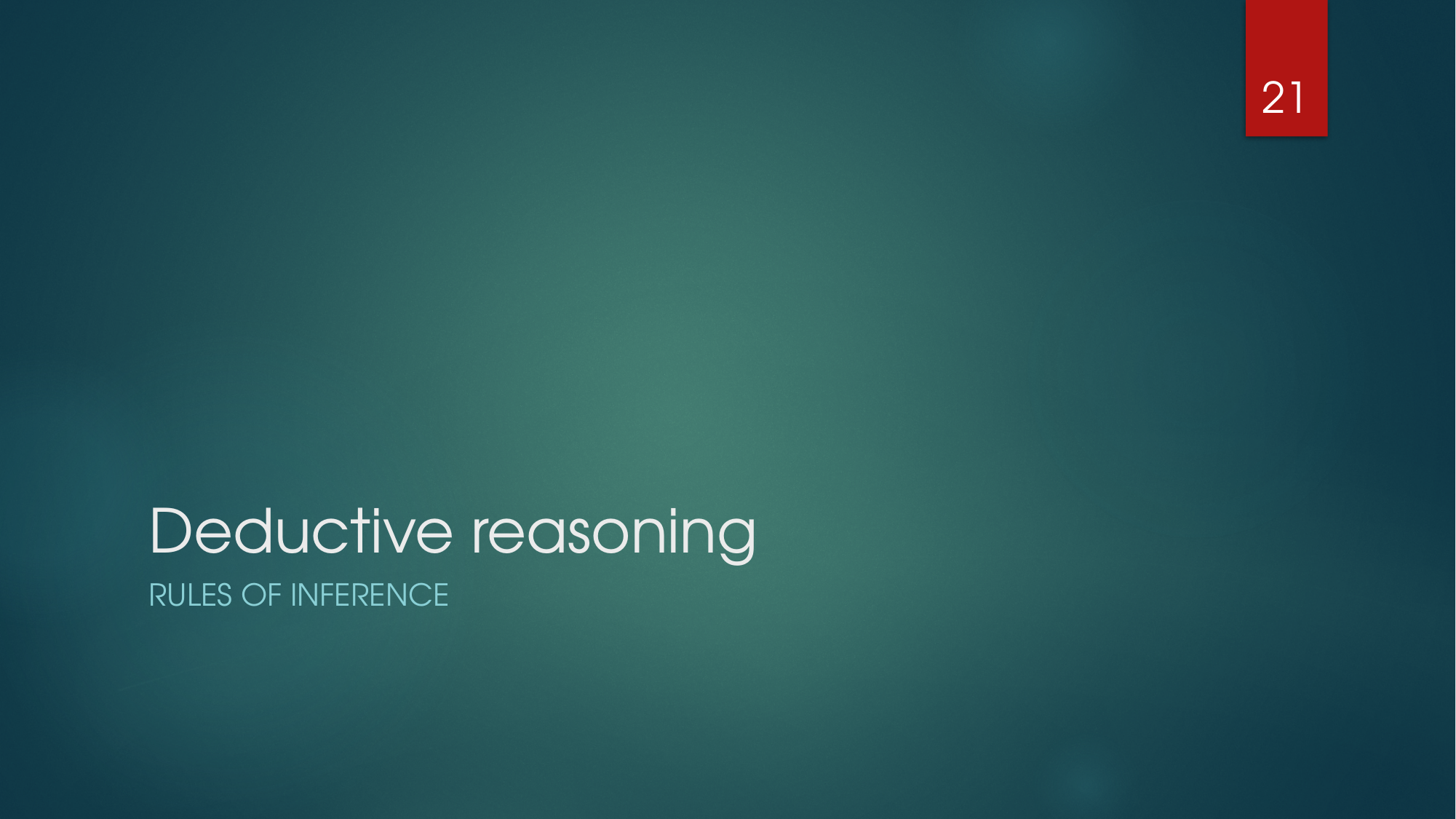

21
# Deductive reasoning
Rules of inference